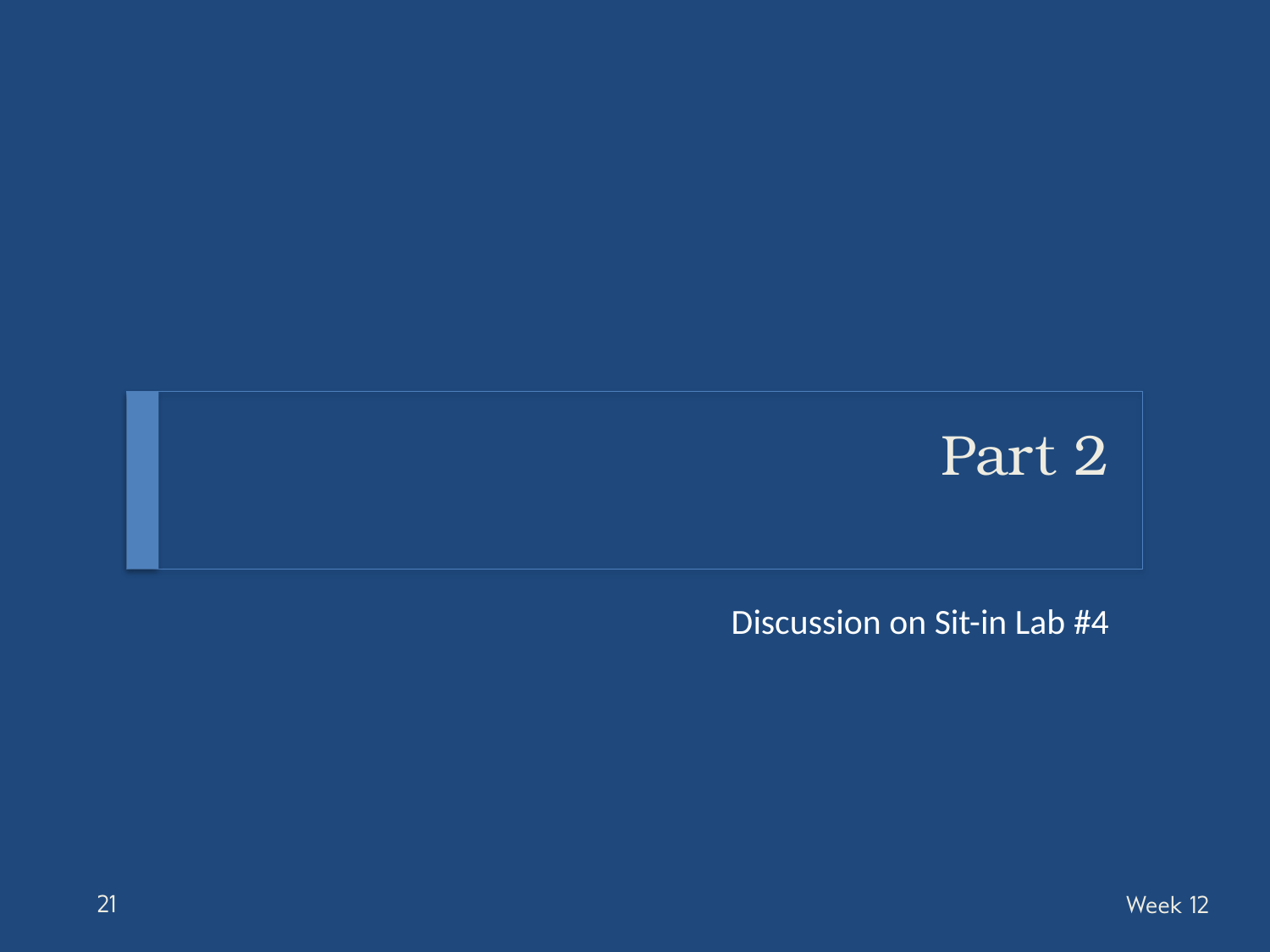

# Part 2
Discussion on Sit-in Lab #4
21
Week 12